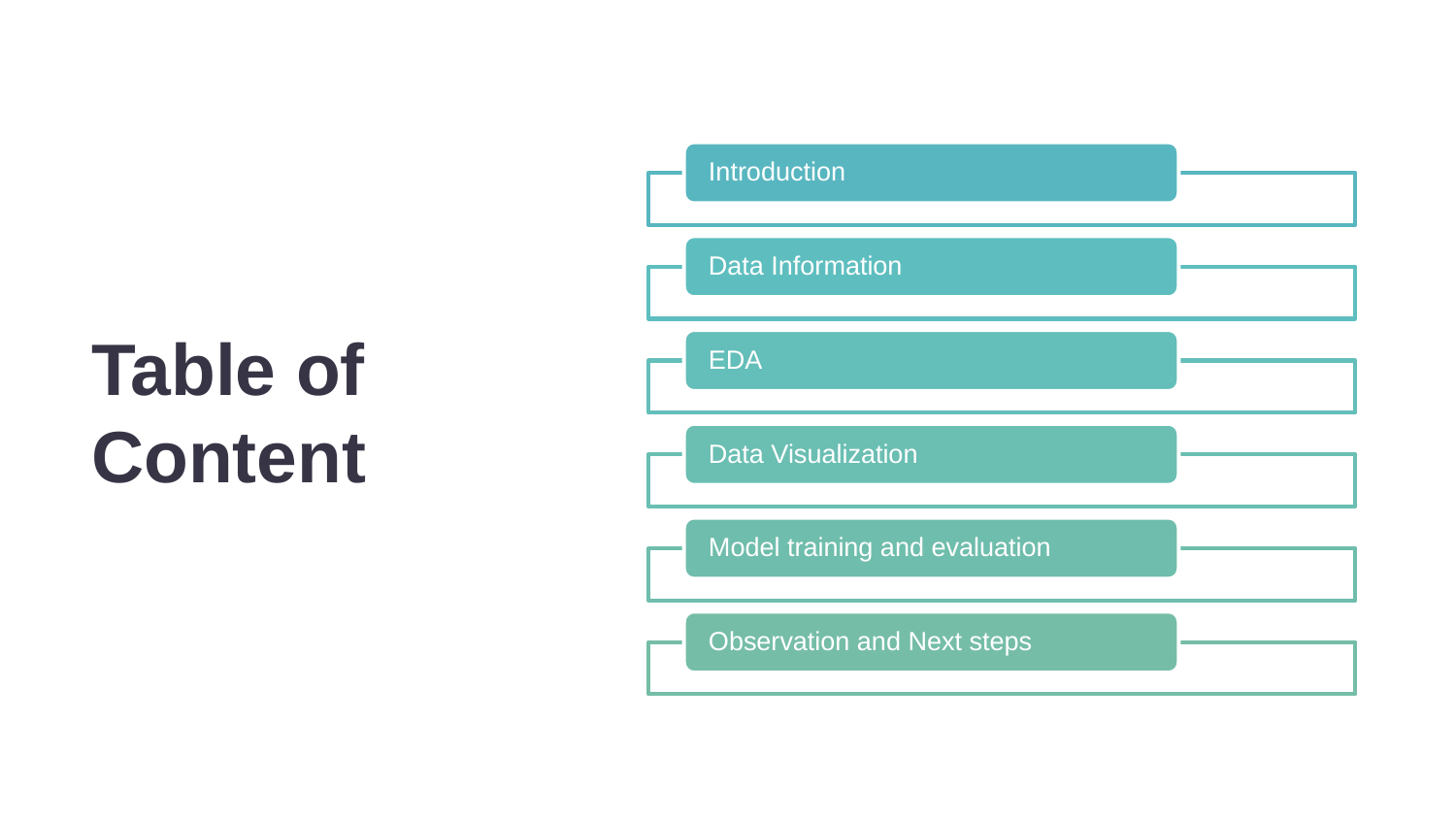

Introduction
Data Information
EDA
Data Visualization
Model training and evaluation
Observation and Next steps
# Table of Content